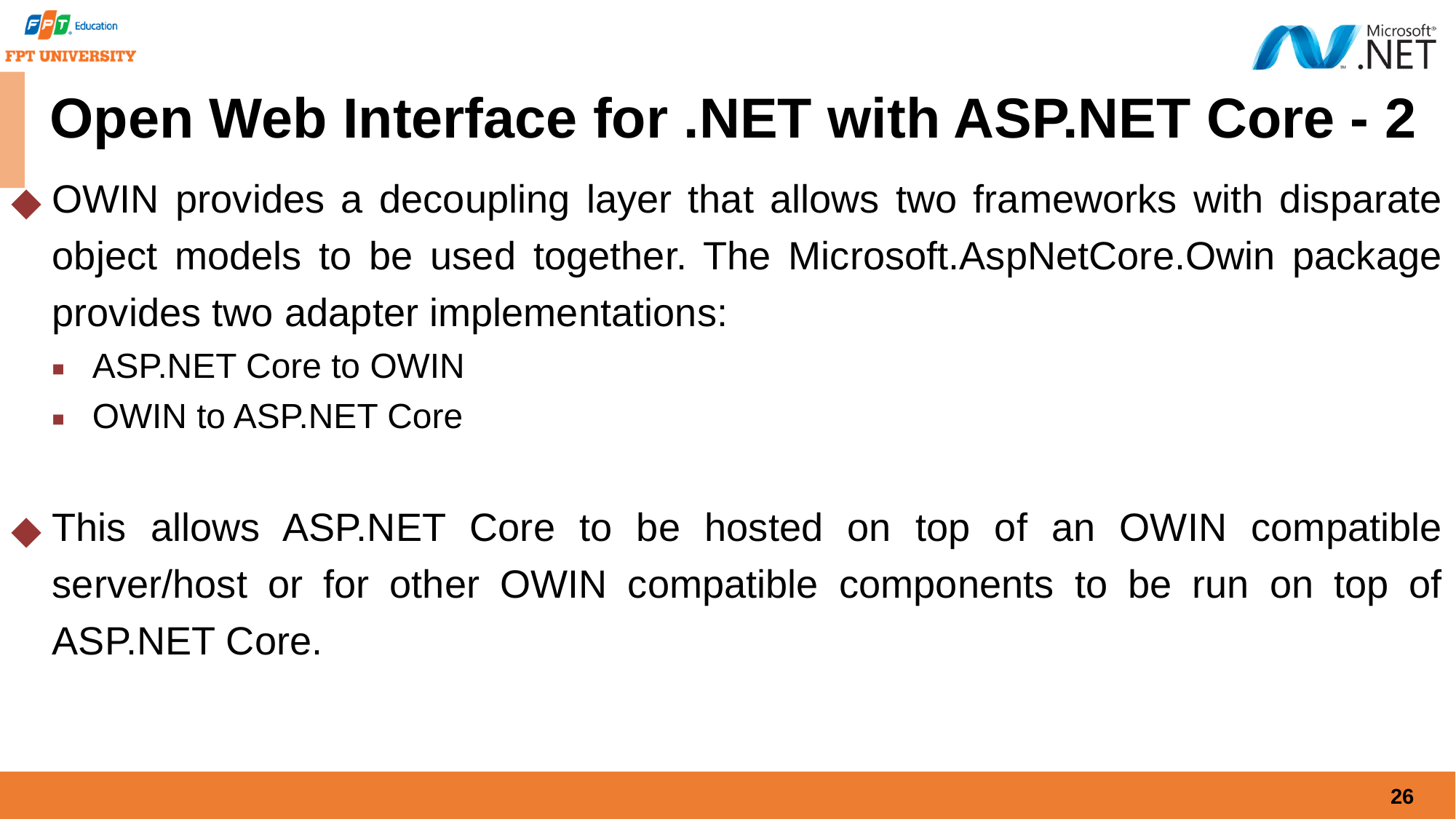

# Open Web Interface for .NET with ASP.NET Core - 2
OWIN provides a decoupling layer that allows two frameworks with disparate object models to be used together. The Microsoft.AspNetCore.Owin package provides two adapter implementations:
ASP.NET Core to OWIN
OWIN to ASP.NET Core

This allows ASP.NET Core to be hosted on top of an OWIN compatible server/host or for other OWIN compatible components to be run on top of ASP.NET Core.
26